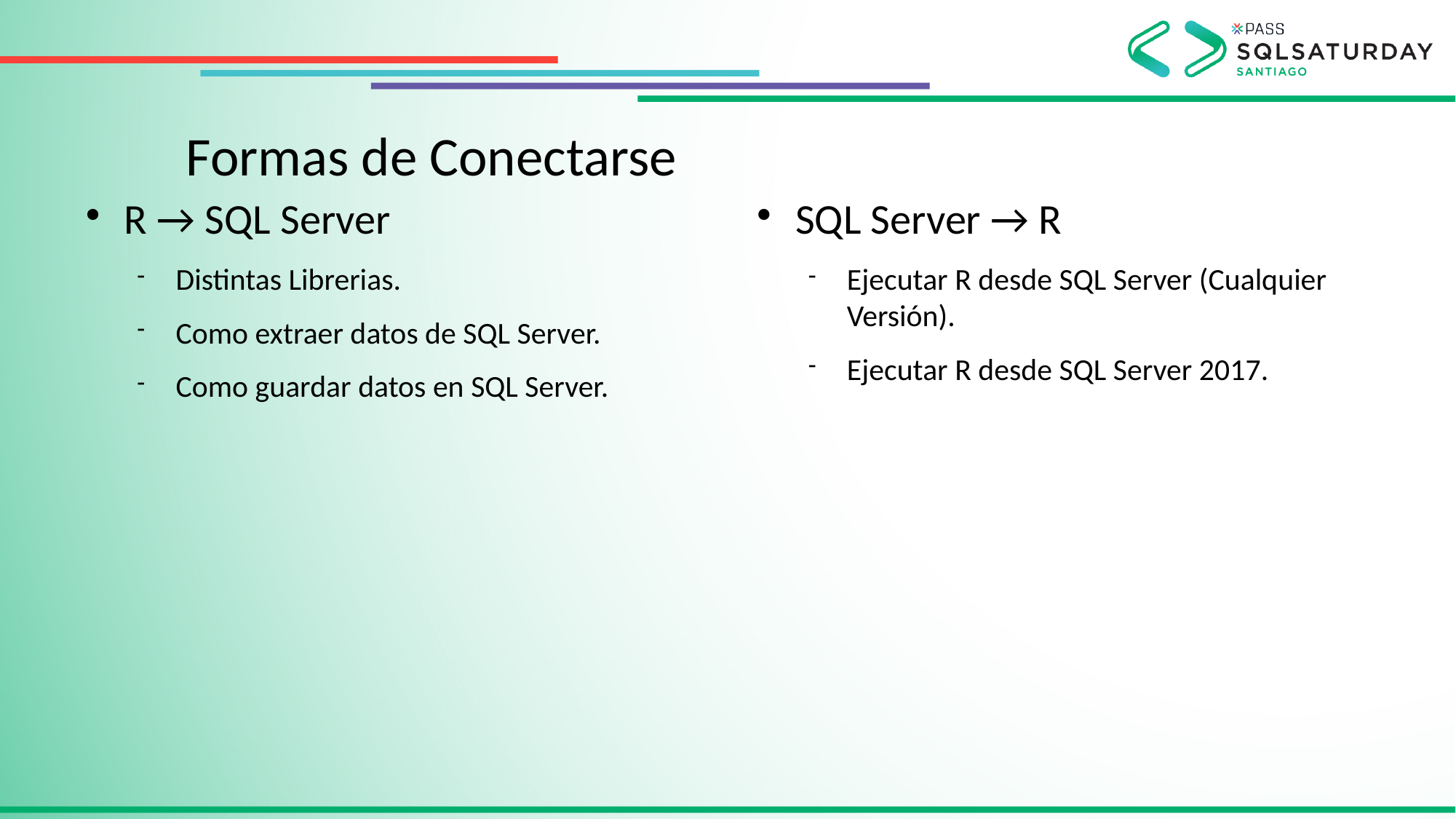

Formas de Conectarse
R → SQL Server
Distintas Librerias.
Como extraer datos de SQL Server.
Como guardar datos en SQL Server.
SQL Server → R
Ejecutar R desde SQL Server (Cualquier Versión).
Ejecutar R desde SQL Server 2017.